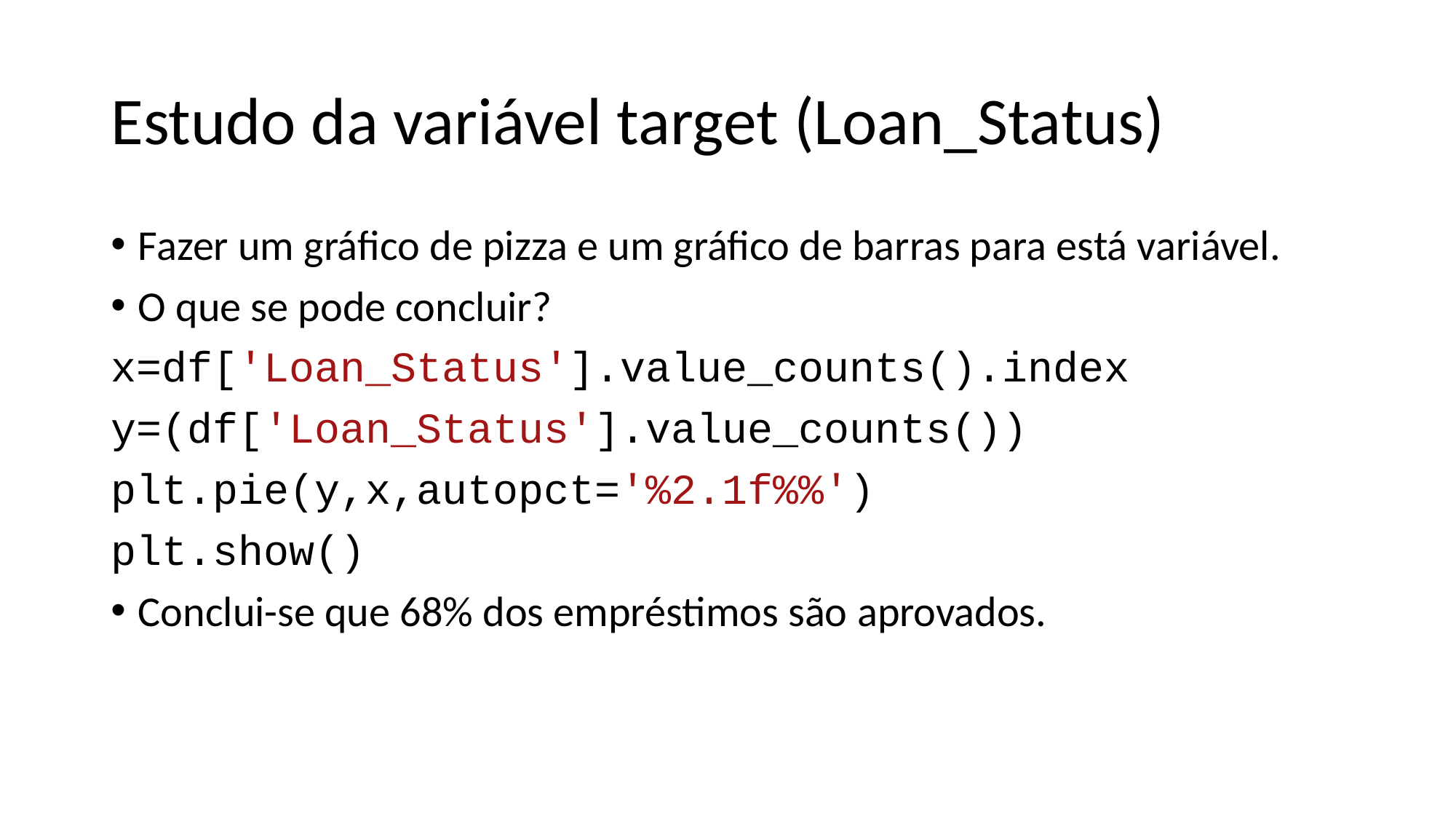

# Estudo da variável target (Loan_Status)
Fazer um gráfico de pizza e um gráfico de barras para está variável.
O que se pode concluir?
x=df['Loan_Status'].value_counts().index
y=(df['Loan_Status'].value_counts())
plt.pie(y,x,autopct='%2.1f%%')
plt.show()
Conclui-se que 68% dos empréstimos são aprovados.